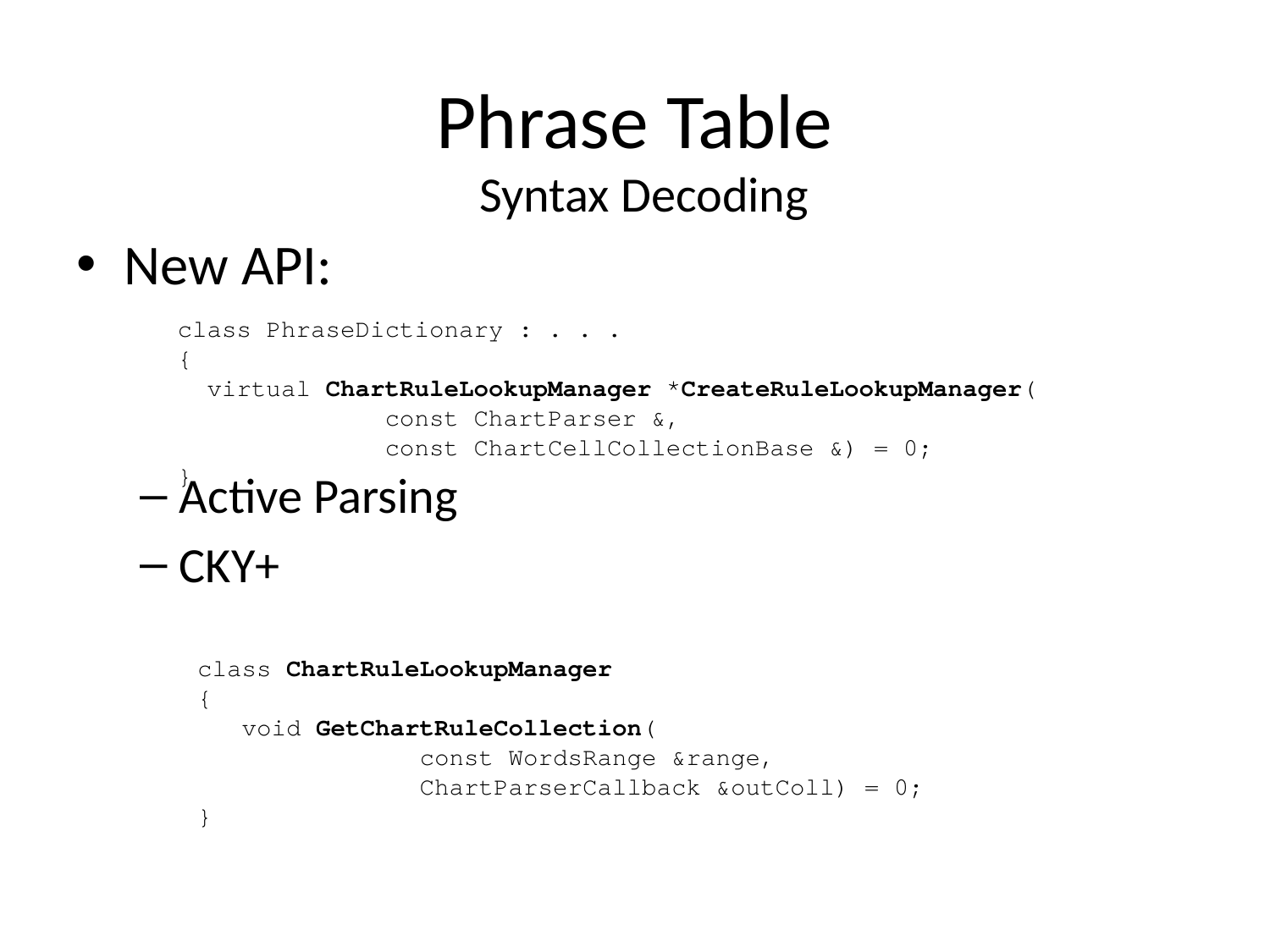

# Phrase Table
Syntax Decoding
New API:

Active Parsing
CKY+

class PhraseDictionary : . . .
{
  virtual ChartRuleLookupManager *CreateRuleLookupManager(
              const ChartParser &,
              const ChartCellCollectionBase &) = 0;
}
class ChartRuleLookupManager
{
   void GetChartRuleCollection(
               const WordsRange &range,
               ChartParserCallback &outColl) = 0;
}